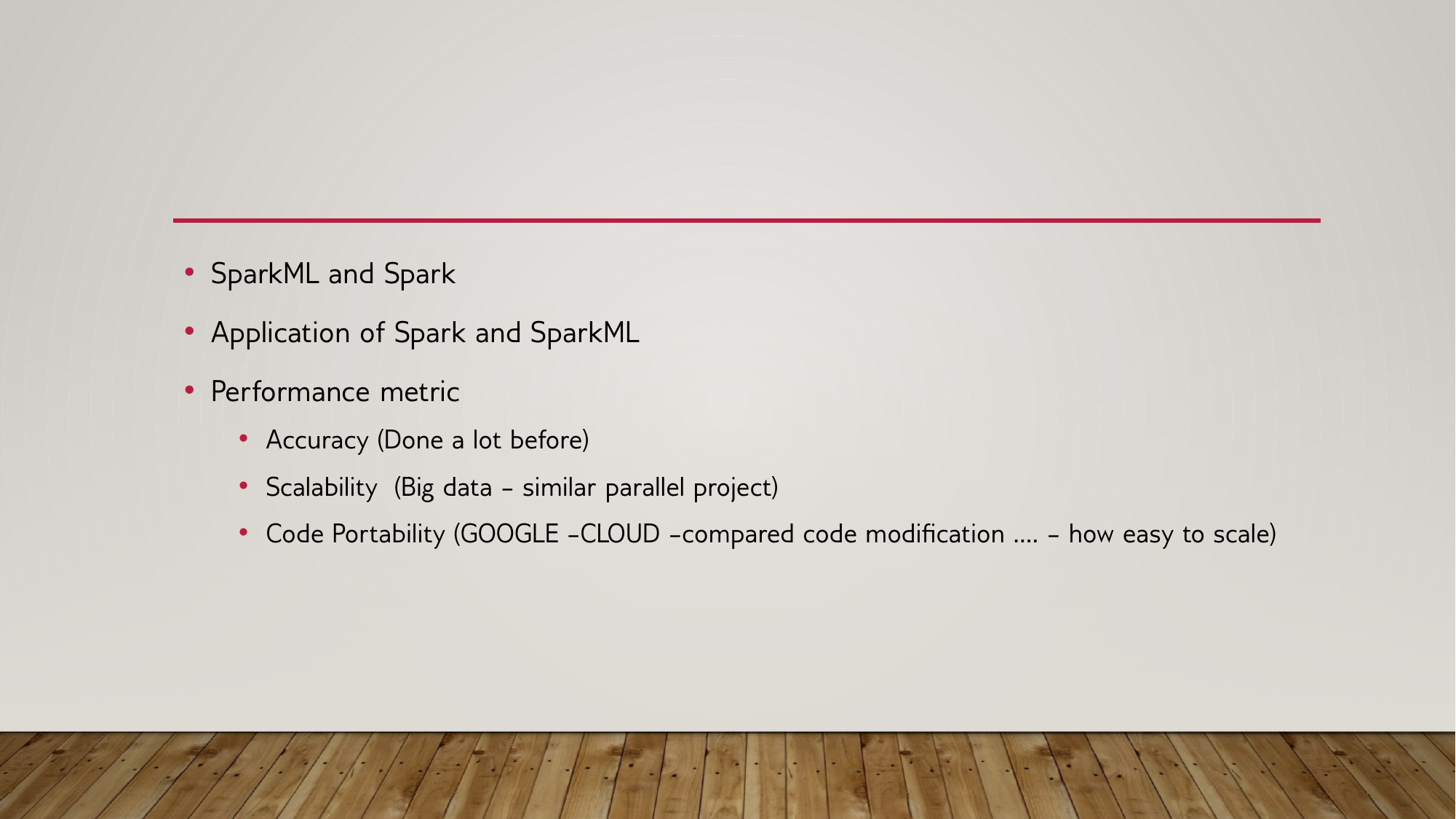

#
SparkML and Spark
Application of Spark and SparkML
Performance metric
Accuracy (Done a lot before)
Scalability  (Big data – similar parallel project)
Code Portability (GOOGLE –CLOUD –compared code modification …. – how easy to scale)